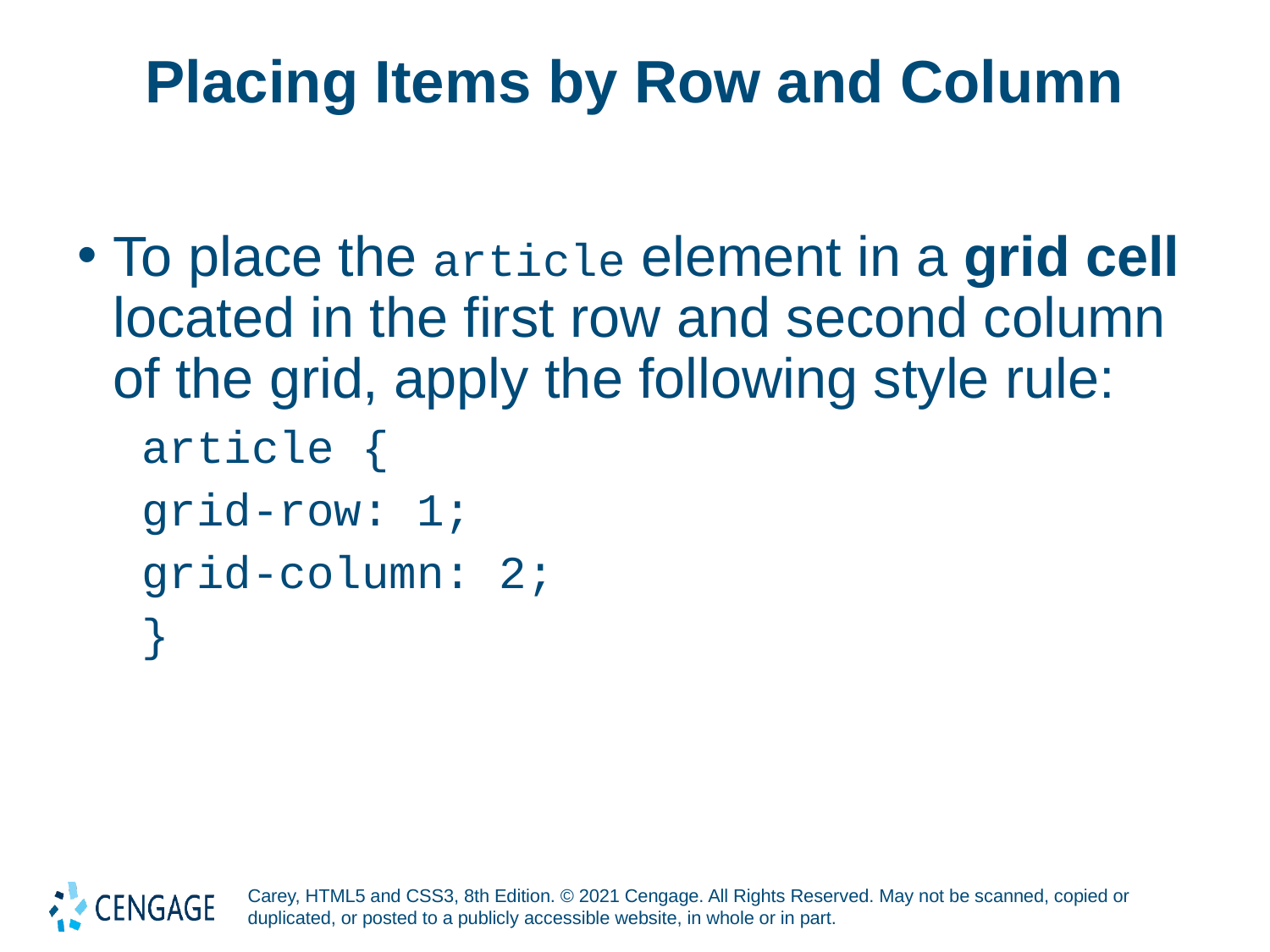

# Placing Items by Row and Column
To place the article element in a grid cell located in the first row and second column of the grid, apply the following style rule:
article {
grid-row: 1;
grid-column: 2;
}